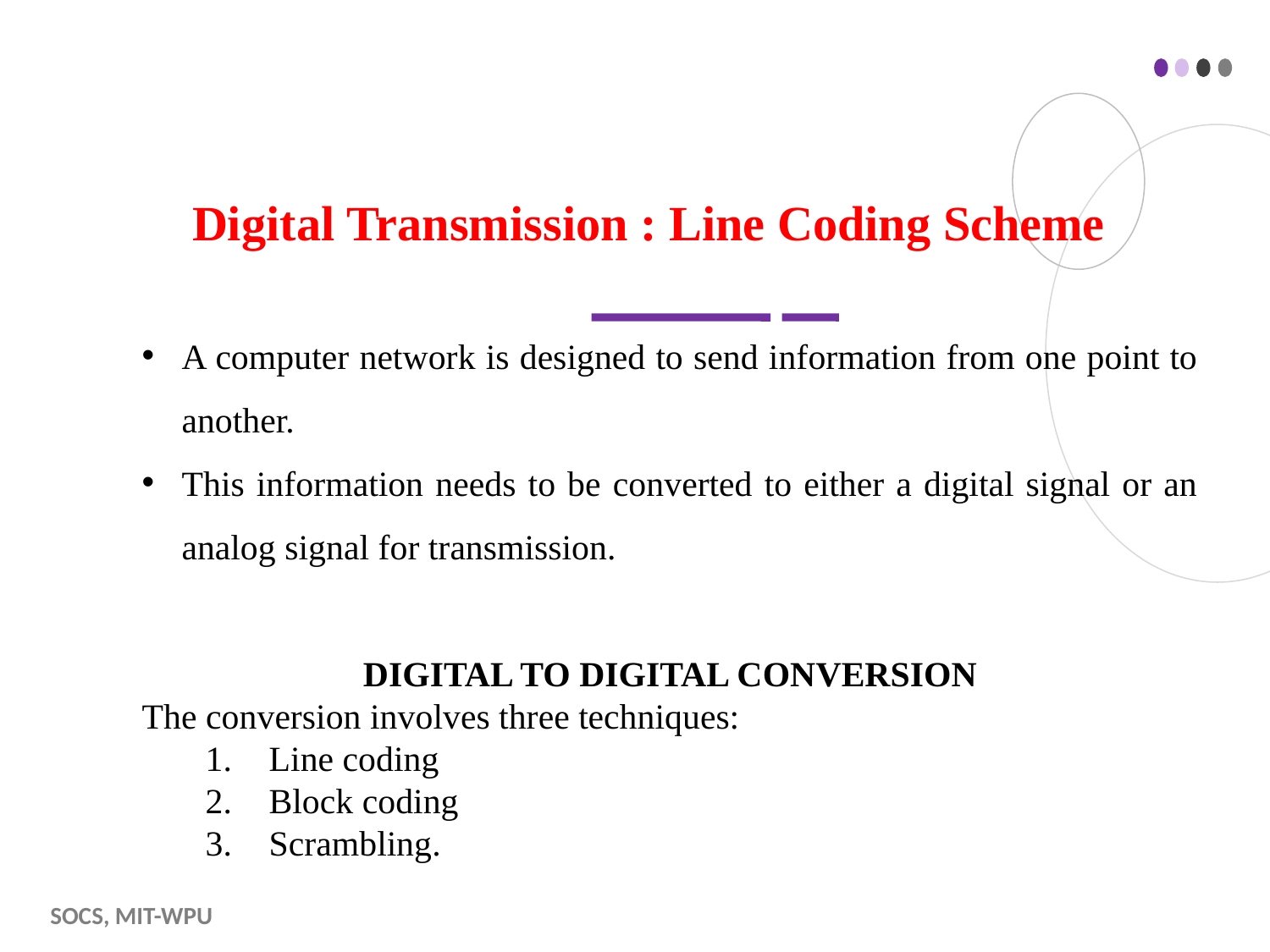

Digital Transmission : Line Coding Scheme
A computer network is designed to send information from one point to another.
This information needs to be converted to either a digital signal or an analog signal for transmission.

DIGITAL TO DIGITAL CONVERSION
The conversion involves three techniques:
Line coding
Block coding
Scrambling.

SOCS, MIT-WPU